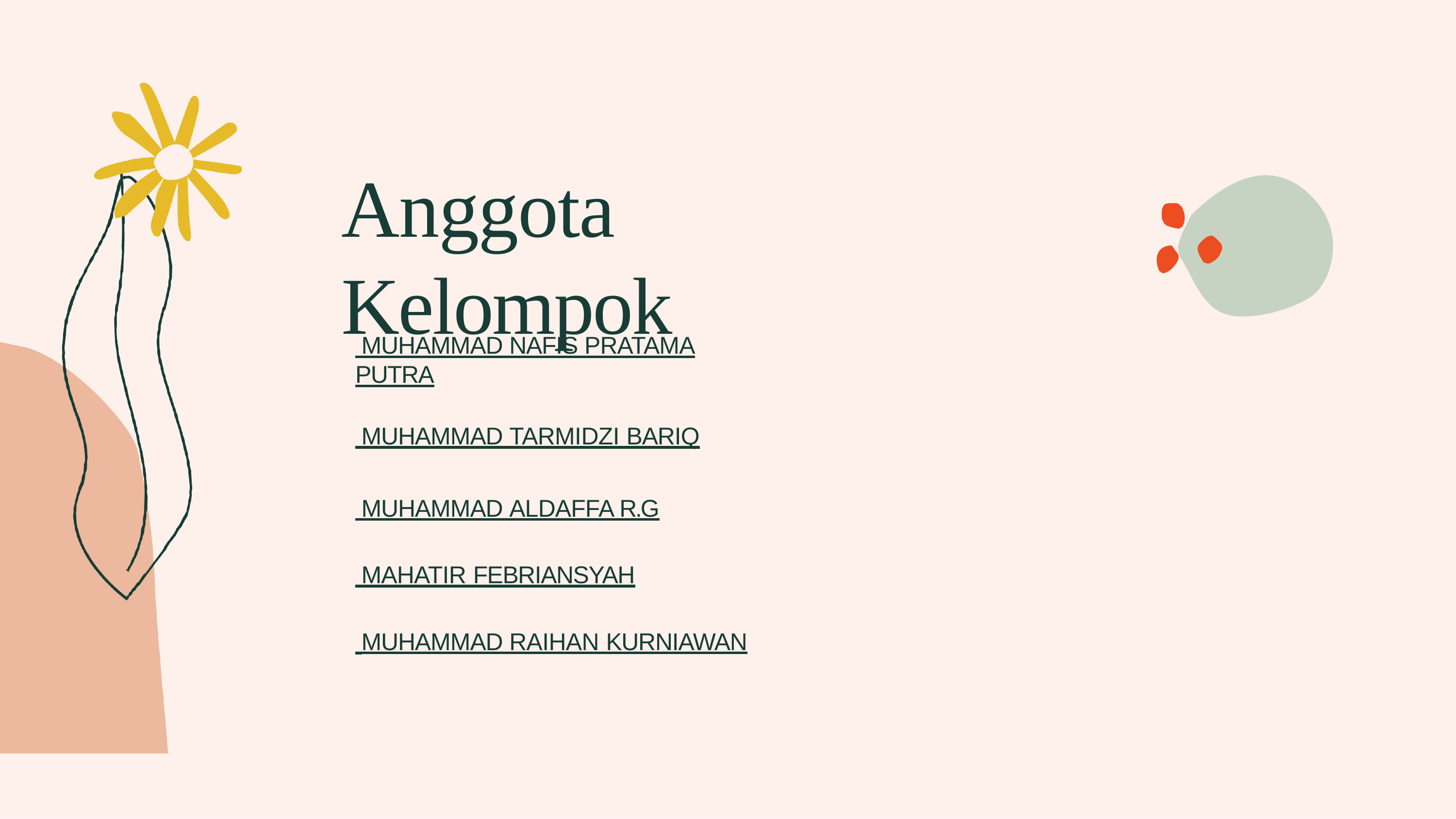

# Anggota Kelompok

 MUHAMMAD NAFIS PRATAMA PUTRA

 MUHAMMAD TARMIDZI BARIQ

 MUHAMMAD ALDAFFA R.G

 MAHATIR FEBRIANSYAH

 MUHAMMAD RAIHAN KURNIAWAN